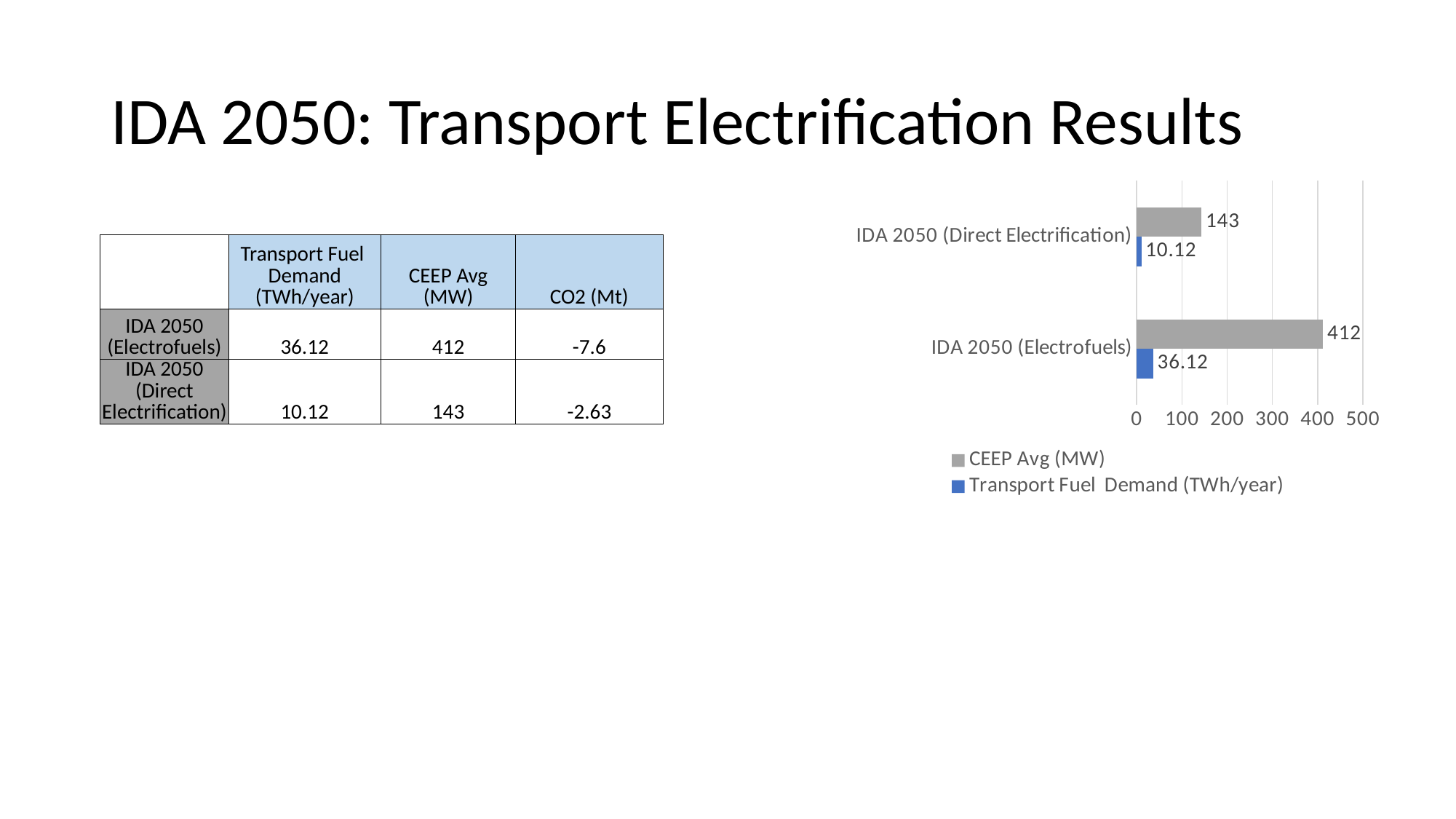

# IDA 2050: Transport Electrification Results

### Chart

| Category | Transport Fuel  Demand (TWh/year) | CEEP Avg (MW) |
|---|---|---|
| IDA 2050 (Electrofuels) | 36.12 | 412.0 |
| IDA 2050 (Direct Electrification) | 10.12 | 143.0 |
|  | Transport Fuel Demand (TWh/year) | CEEP Avg (MW) | CO2 (Mt) |
| --- | --- | --- | --- |
| IDA 2050 (Electrofuels) | 36.12 | 412 | -7.6 |
| IDA 2050 (Direct Electrification) | 10.12 | 143 | -2.63 |